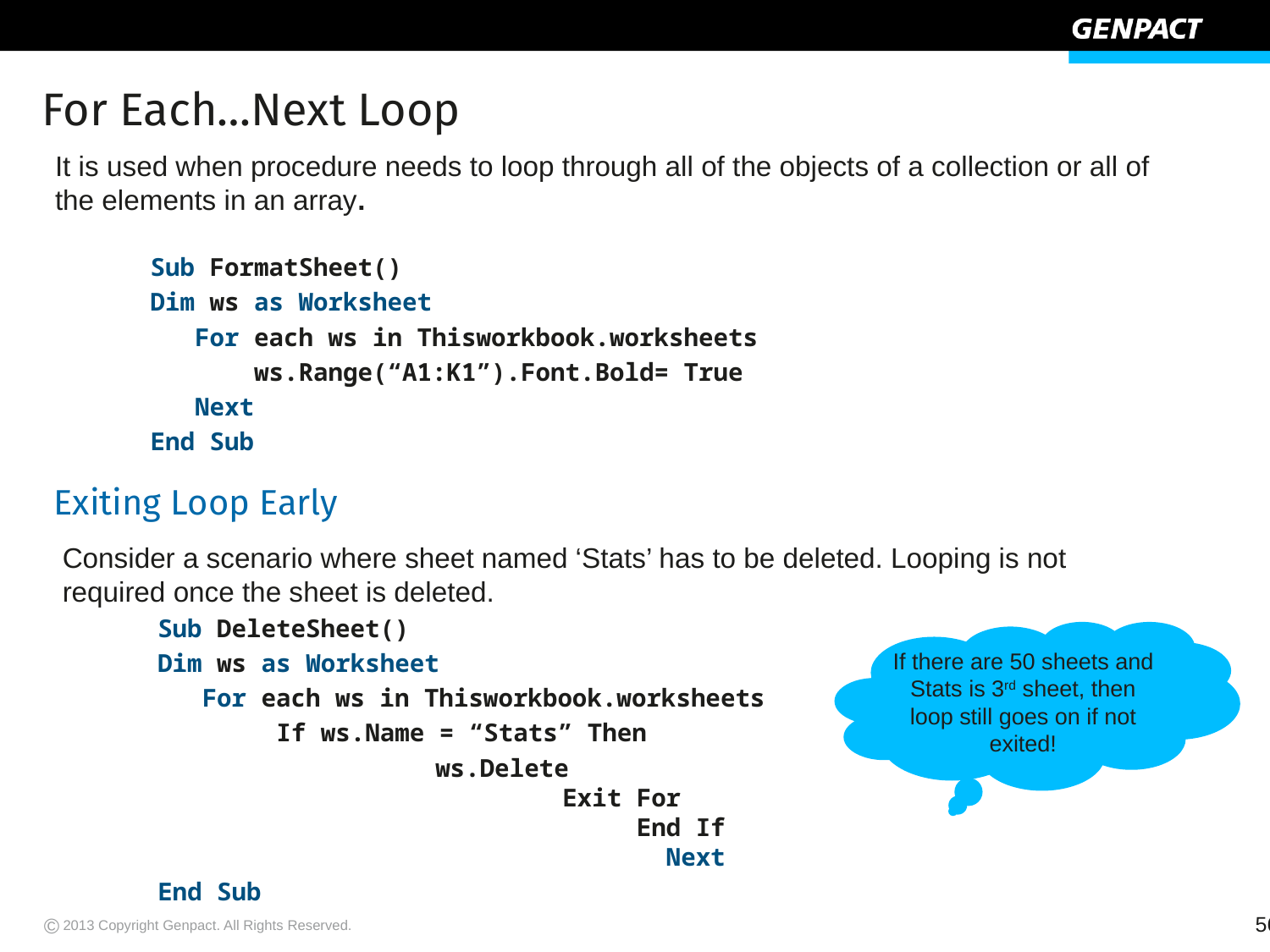

# For Each…Next Loop
It is used when procedure needs to loop through all of the objects of a collection or all of the elements in an array.

Sub FormatSheet()
Dim ws as Worksheet
   For each ws in Thisworkbook.worksheets
       ws.Range(“A1:K1”).Font.Bold= True
   Next
End Sub

Exiting Loop Early
Consider a scenario where sheet named ‘Stats’ has to be deleted. Looping is not required once the sheet is deleted.
Sub DeleteSheet()
Dim ws as Worksheet
   For each ws in Thisworkbook.worksheets
        If ws.Name = “Stats” Then
		    	ws.Delete 							Exit For	 						     End If						       Next
End Sub

If there are 50 sheets and Stats is 3rd sheet, then loop still goes on if not exited!